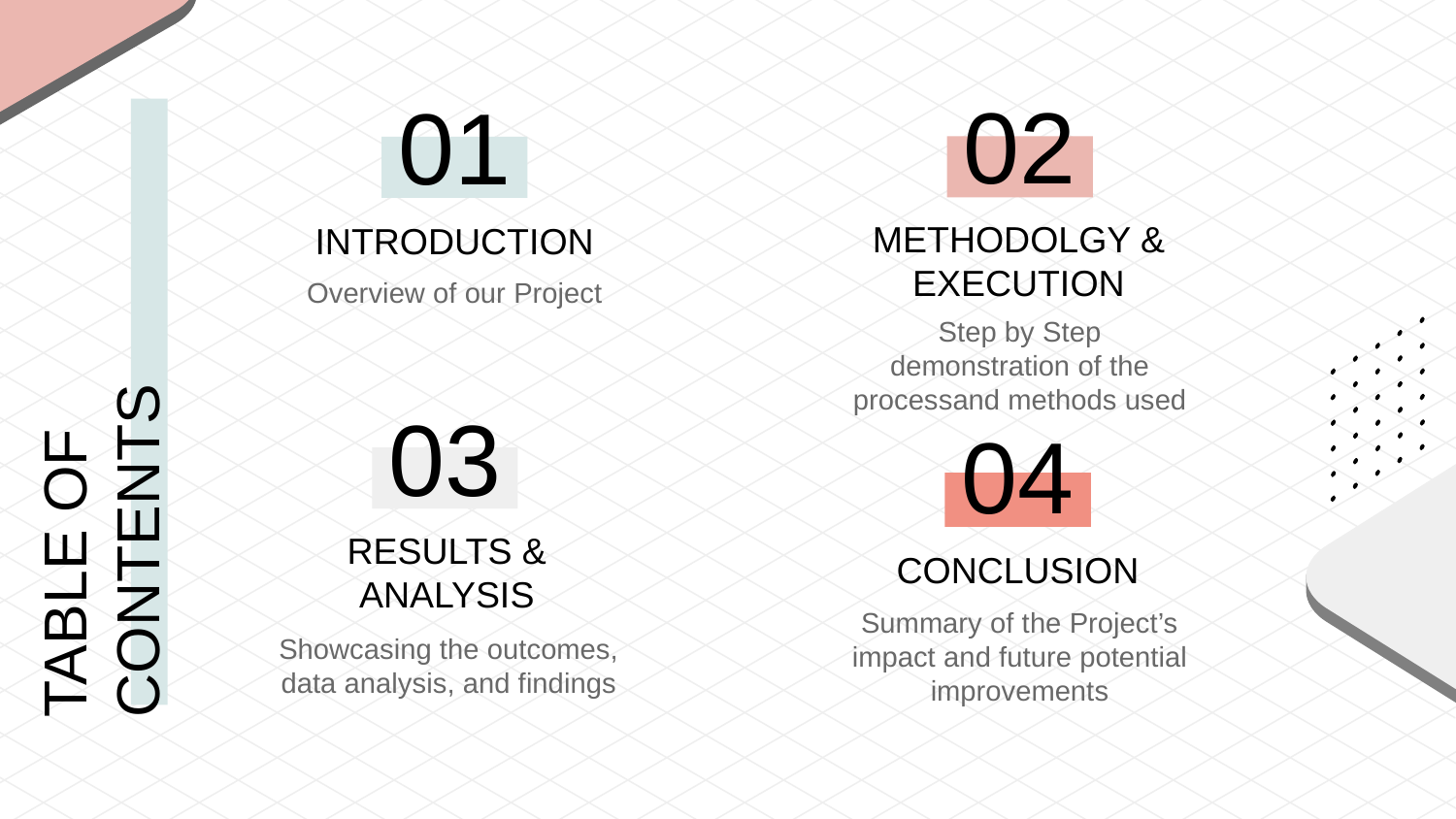

02
01

# METHODOLGY & EXECUTION
INTRODUCTION
Overview of our Project
Step by Step demonstration of the processand methods used
TABLE OF CONTENTS

03
04

RESULTS & ANALYSIS
CONCLUSION
Summary of the Project’s impact and future potential improvements
Showcasing the outcomes, data analysis, and findings